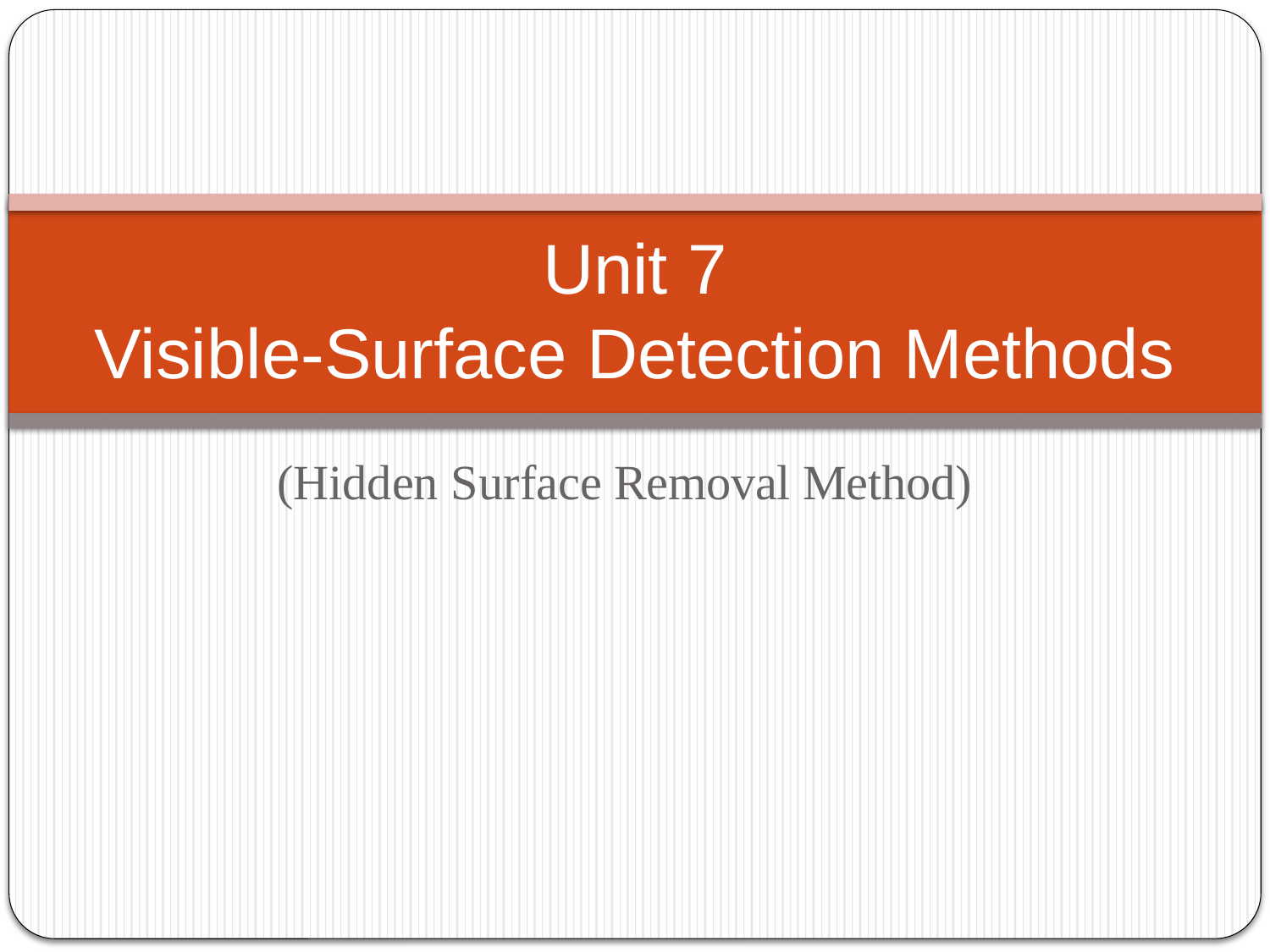

# Unit 7 Visible-Surface Detection Methods
(Hidden Surface Removal Method)